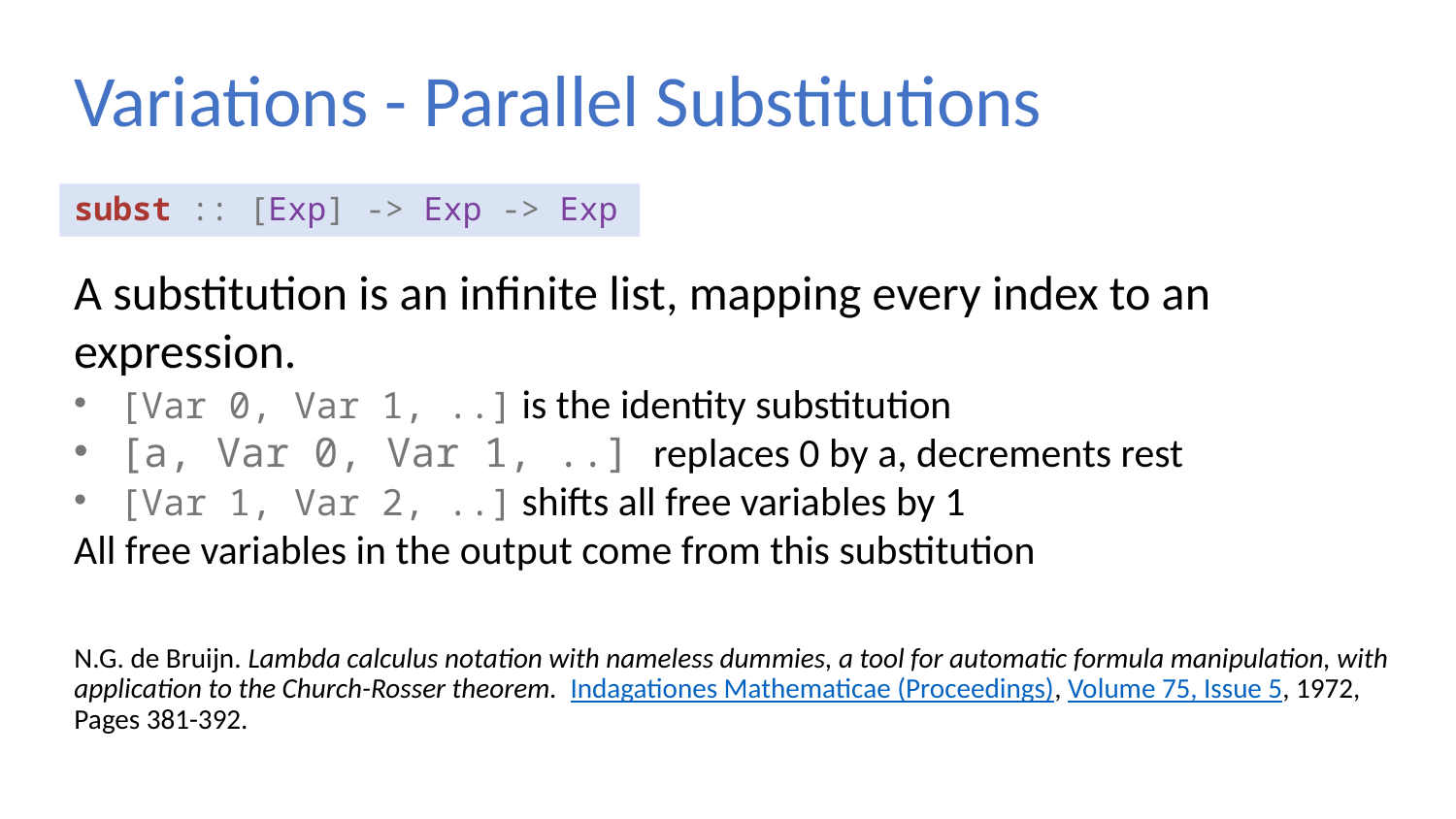

# Variations - Parallel Substitutions

subst :: [Exp] -> Exp -> Exp

N.G. de Bruijn. Lambda calculus notation with nameless dummies, a tool for automatic formula manipulation, with application to the Church-Rosser theorem.  Indagationes Mathematicae (Proceedings), Volume 75, Issue 5, 1972, Pages 381-392.

A substitution is an infinite list, mapping every index to an expression.
[Var 0, Var 1, ..] is the identity substitution
[a, Var 0, Var 1, ..] replaces 0 by a, decrements rest
[Var 1, Var 2, ..] shifts all free variables by 1
All free variables in the output come from this substitution